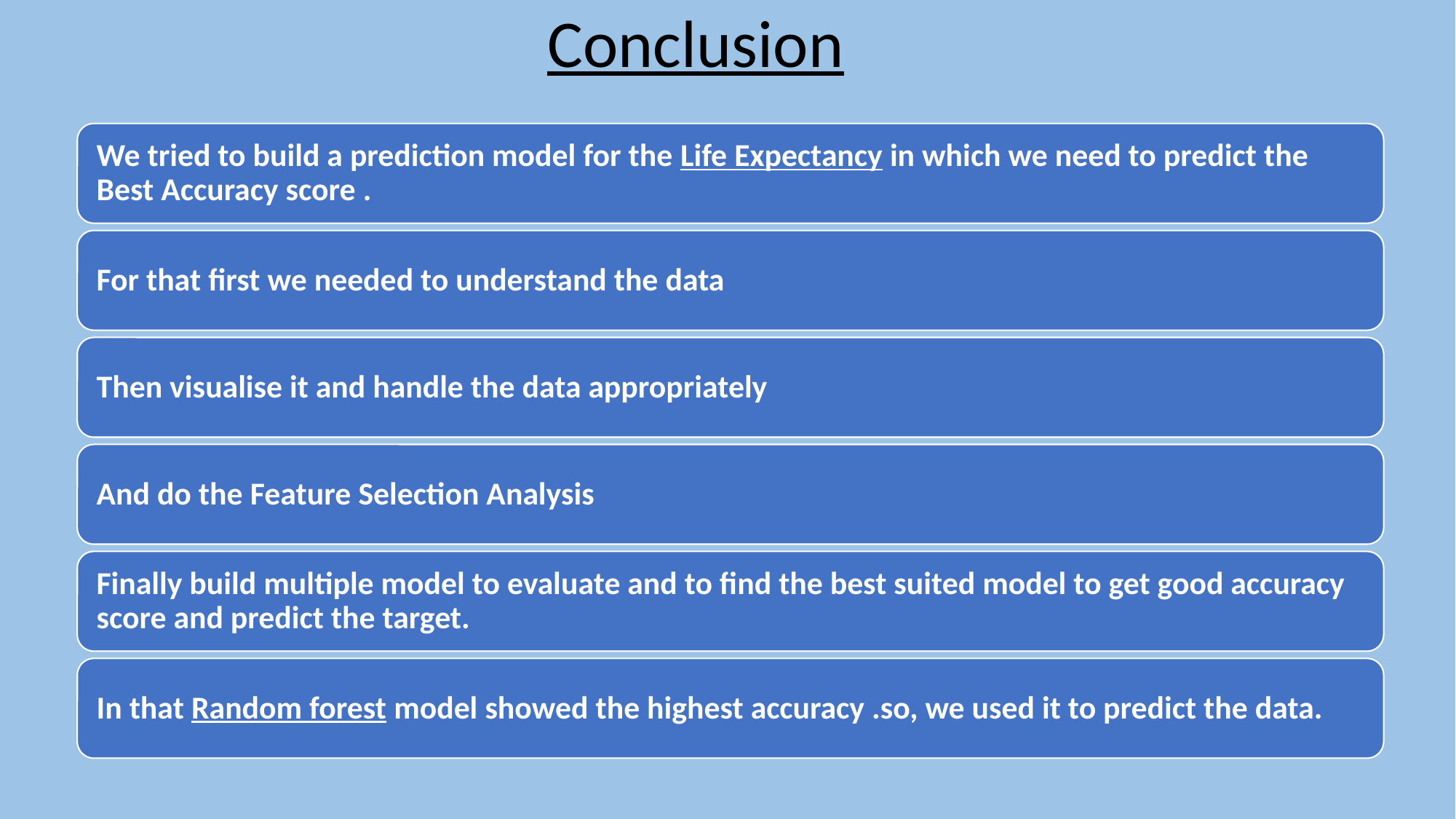

# Conclusion
We tried to build a prediction model for the Life Expectancy in which we need to predict the Best Accuracy score .
For that first we needed to understand the data
Then visualise it and handle the data appropriately
And do the Feature Selection Analysis
Finally build multiple model to evaluate and to find the best suited model to get good accuracy score and predict the target.
In that Random forest model showed the highest accuracy .so, we used it to predict the data.